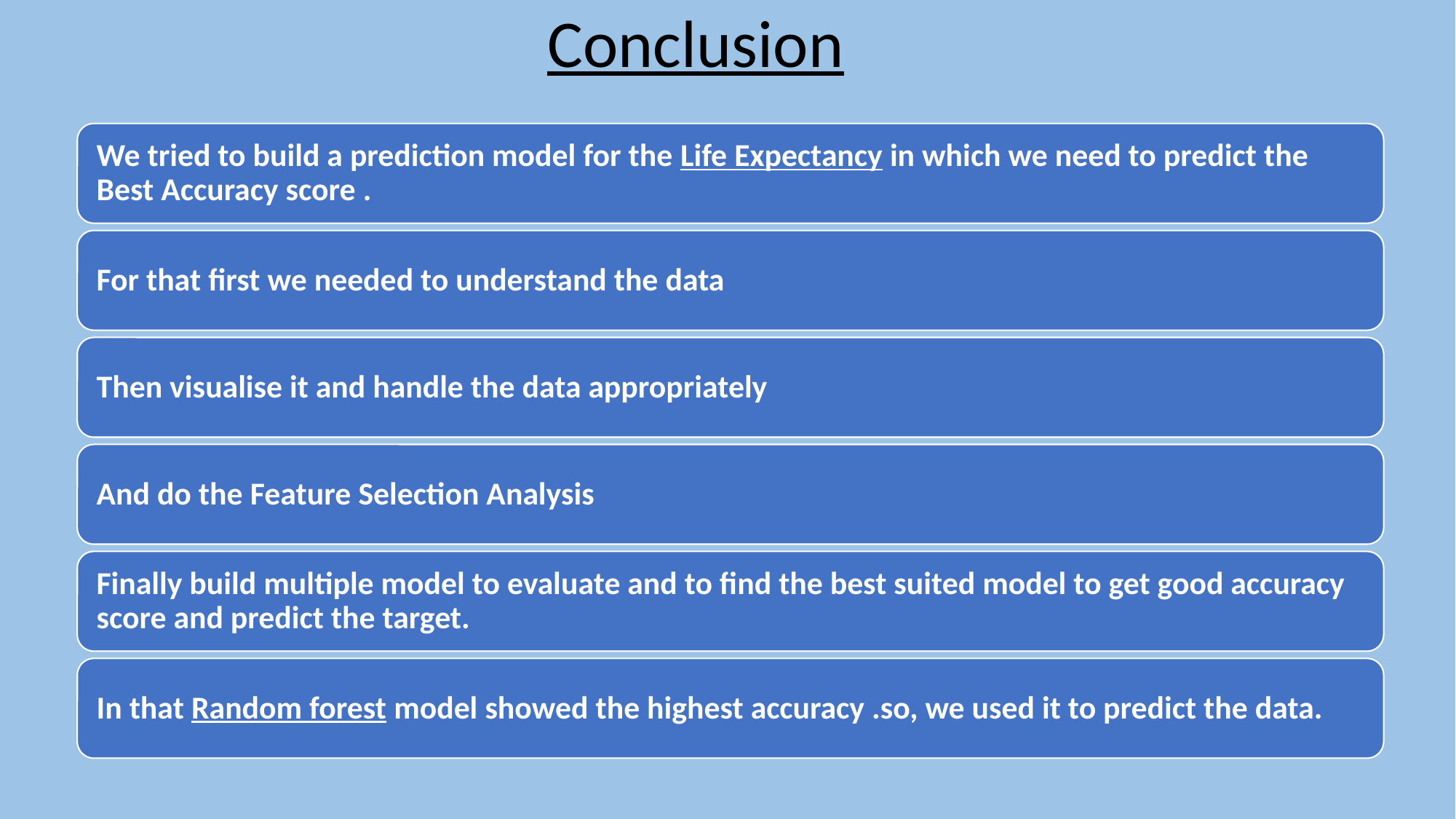

# Conclusion
We tried to build a prediction model for the Life Expectancy in which we need to predict the Best Accuracy score .
For that first we needed to understand the data
Then visualise it and handle the data appropriately
And do the Feature Selection Analysis
Finally build multiple model to evaluate and to find the best suited model to get good accuracy score and predict the target.
In that Random forest model showed the highest accuracy .so, we used it to predict the data.